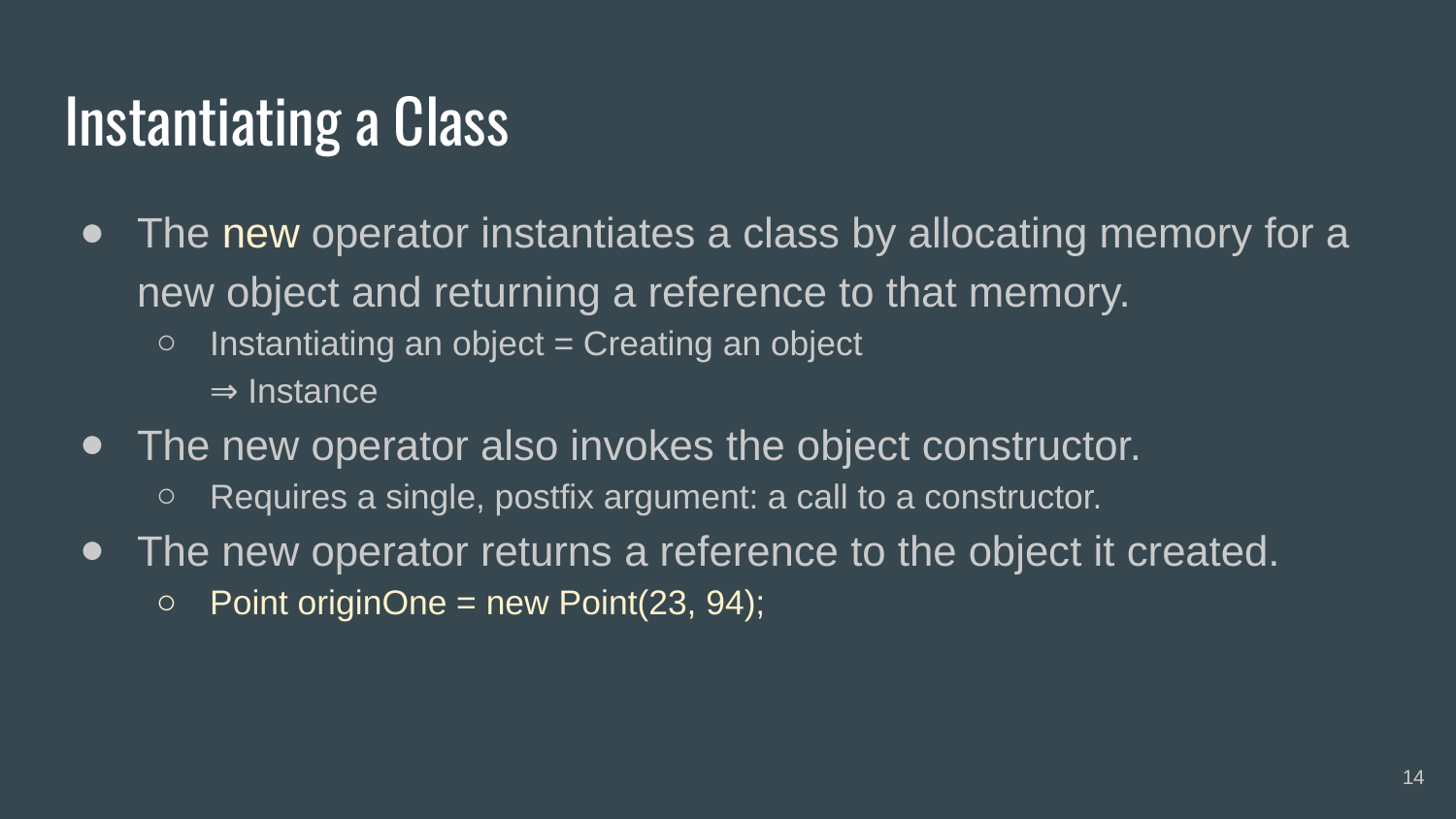

# Instantiating a Class
The new operator instantiates a class by allocating memory for a new object and returning a reference to that memory.
Instantiating an object = Creating an object
⇒ Instance
The new operator also invokes the object constructor.
Requires a single, postfix argument: a call to a constructor.
The new operator returns a reference to the object it created.
Point originOne = new Point(23, 94);
14